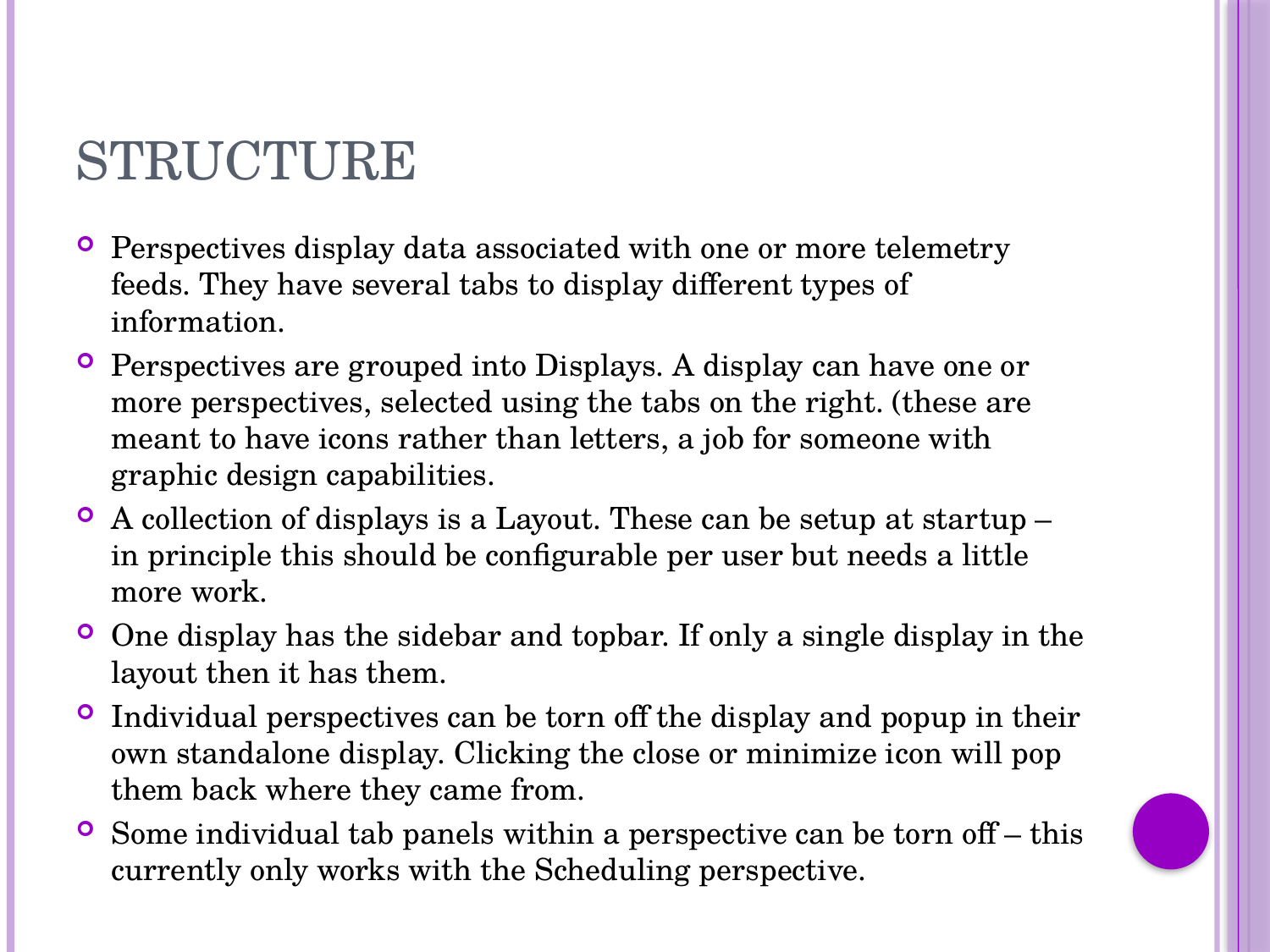

# Structure
Perspectives display data associated with one or more telemetry feeds. They have several tabs to display different types of information.
Perspectives are grouped into Displays. A display can have one or more perspectives, selected using the tabs on the right. (these are meant to have icons rather than letters, a job for someone with graphic design capabilities.
A collection of displays is a Layout. These can be setup at startup – in principle this should be configurable per user but needs a little more work.
One display has the sidebar and topbar. If only a single display in the layout then it has them.
Individual perspectives can be torn off the display and popup in their own standalone display. Clicking the close or minimize icon will pop them back where they came from.
Some individual tab panels within a perspective can be torn off – this currently only works with the Scheduling perspective.